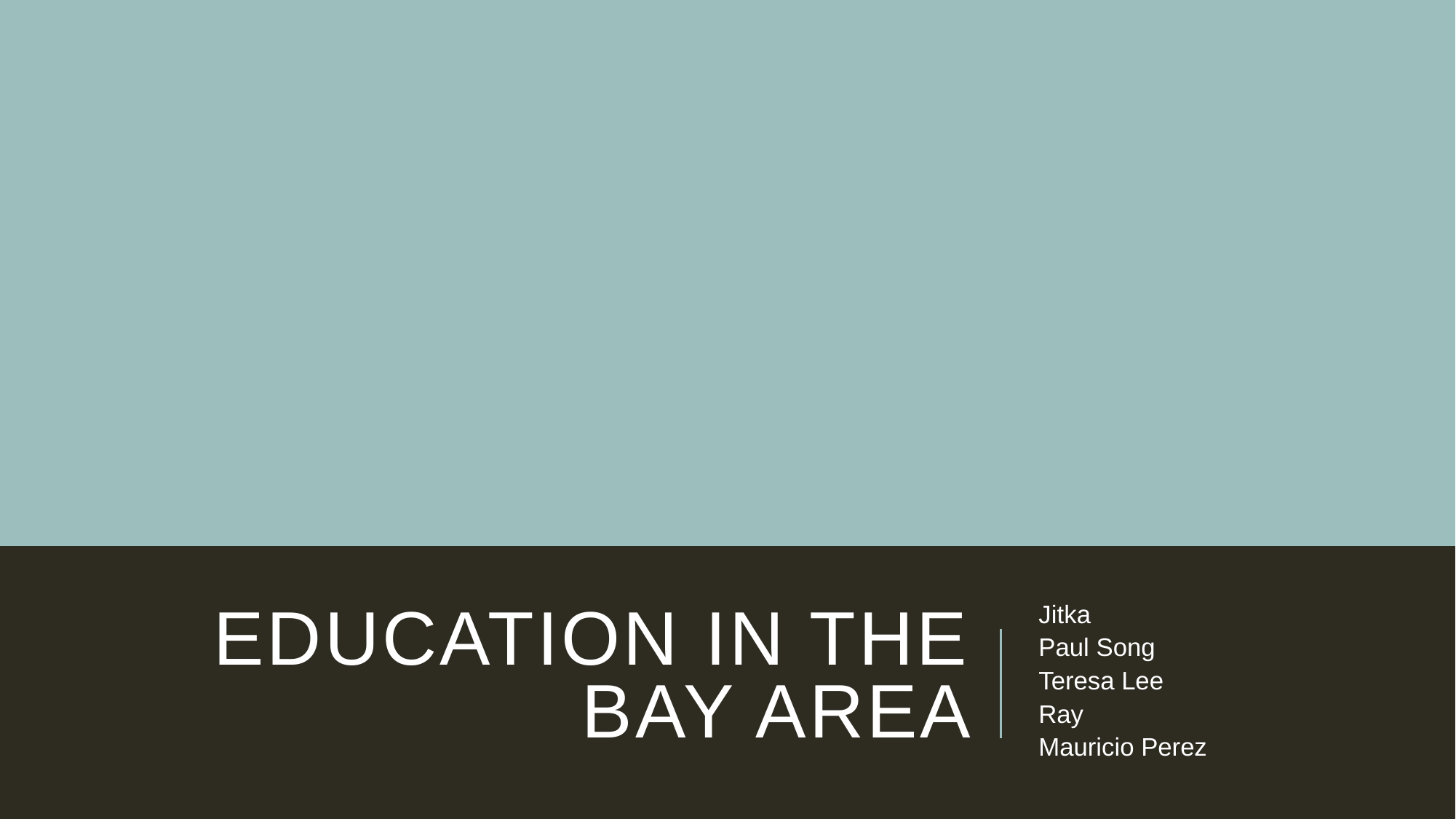

# Education in the bay area
Jitka
Paul Song
Teresa Lee
Ray
Mauricio Perez